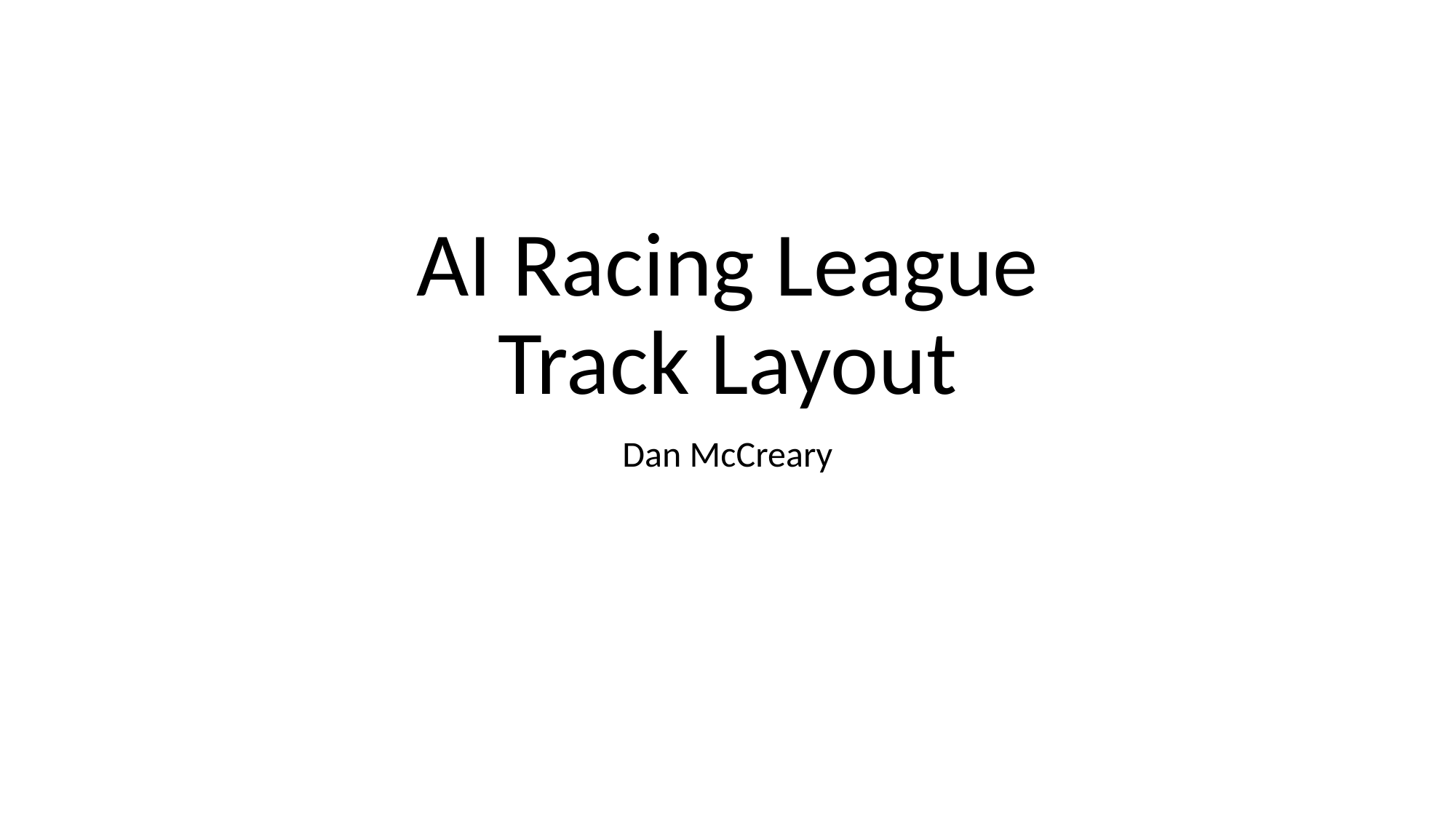

# AI Racing League Track Layout
Dan McCreary